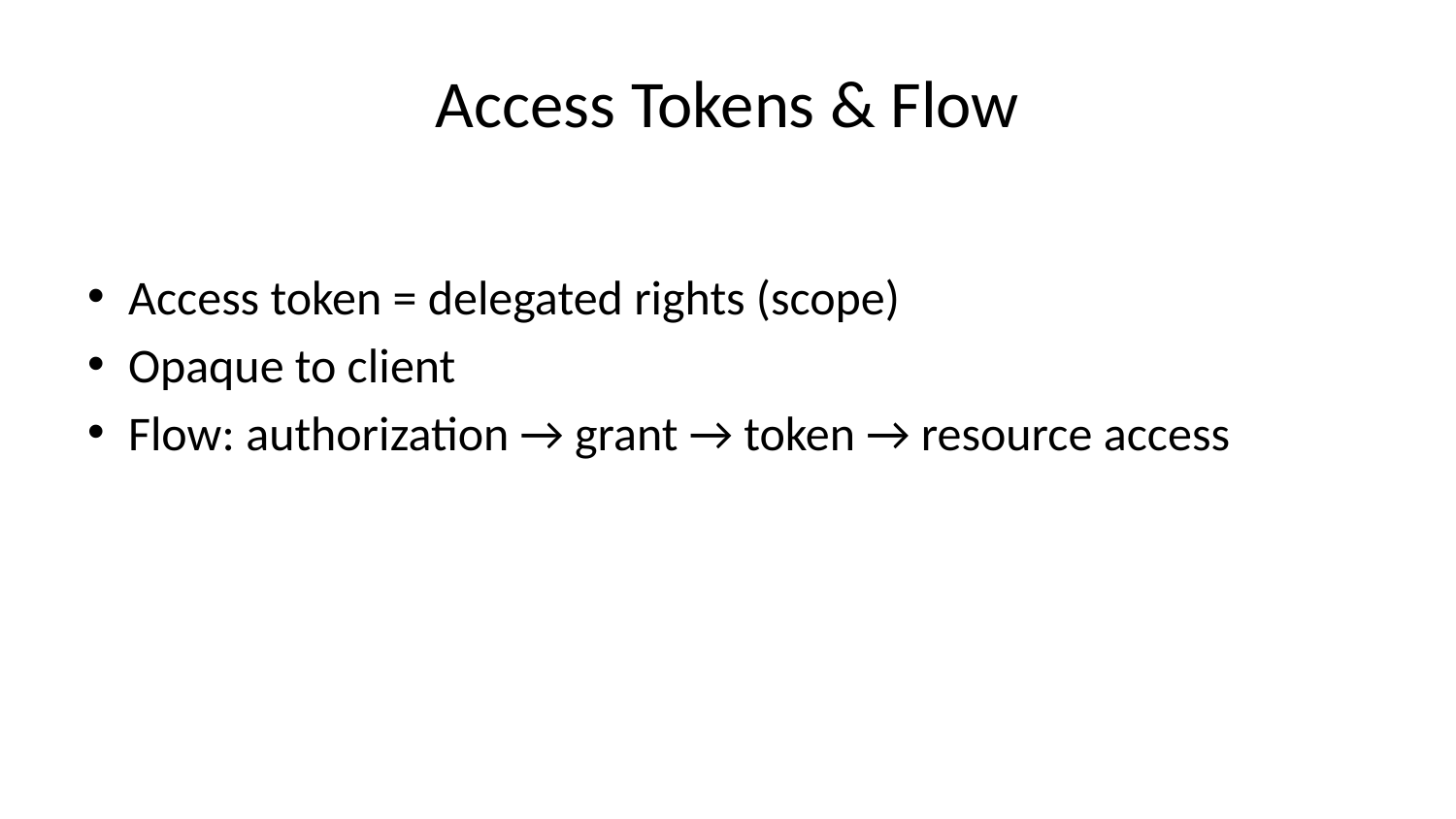

# Access Tokens & Flow

Access token = delegated rights (scope)
Opaque to client
Flow: authorization → grant → token → resource access